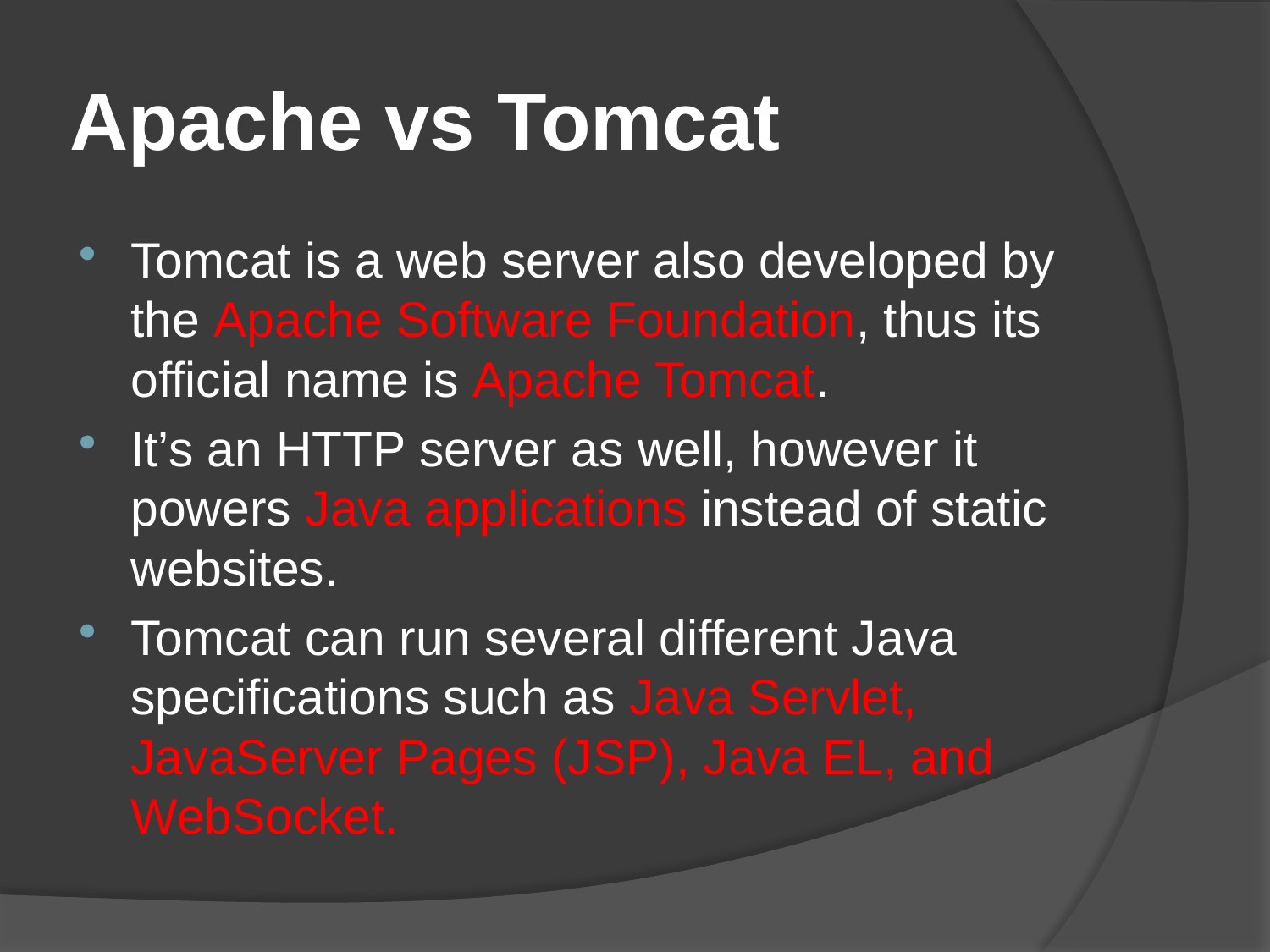

# Apache vs Tomcat
Tomcat is a web server also developed by the Apache Software Foundation, thus its official name is Apache Tomcat.
It’s an HTTP server as well, however it powers Java applications instead of static websites.
Tomcat can run several different Java specifications such as Java Servlet, JavaServer Pages (JSP), Java EL, and WebSocket.